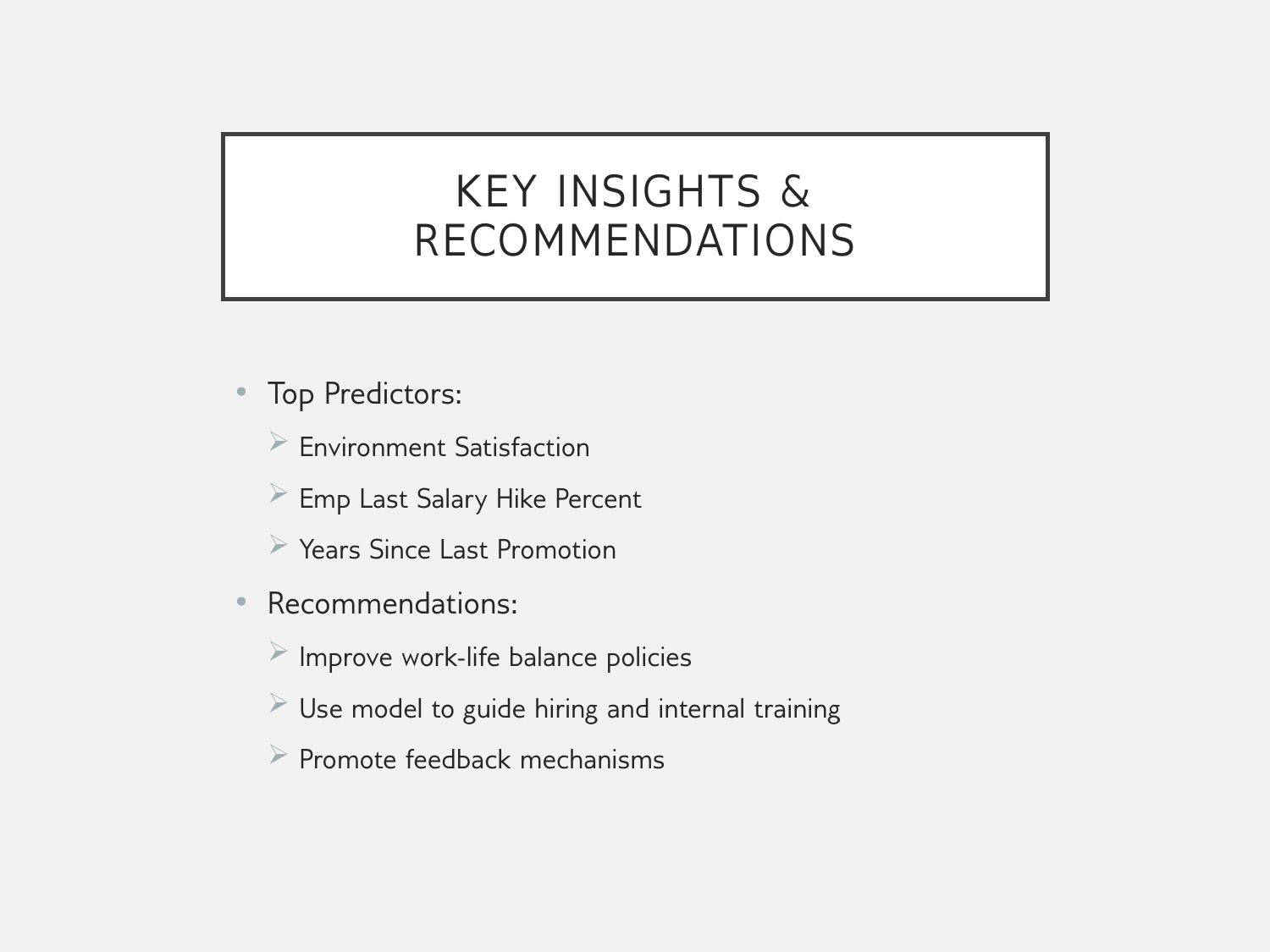

# Key Insights & Recommendations
Top Predictors:
Environment Satisfaction
Emp Last Salary Hike Percent
Years Since Last Promotion
Recommendations:
Improve work-life balance policies
Use model to guide hiring and internal training
Promote feedback mechanisms